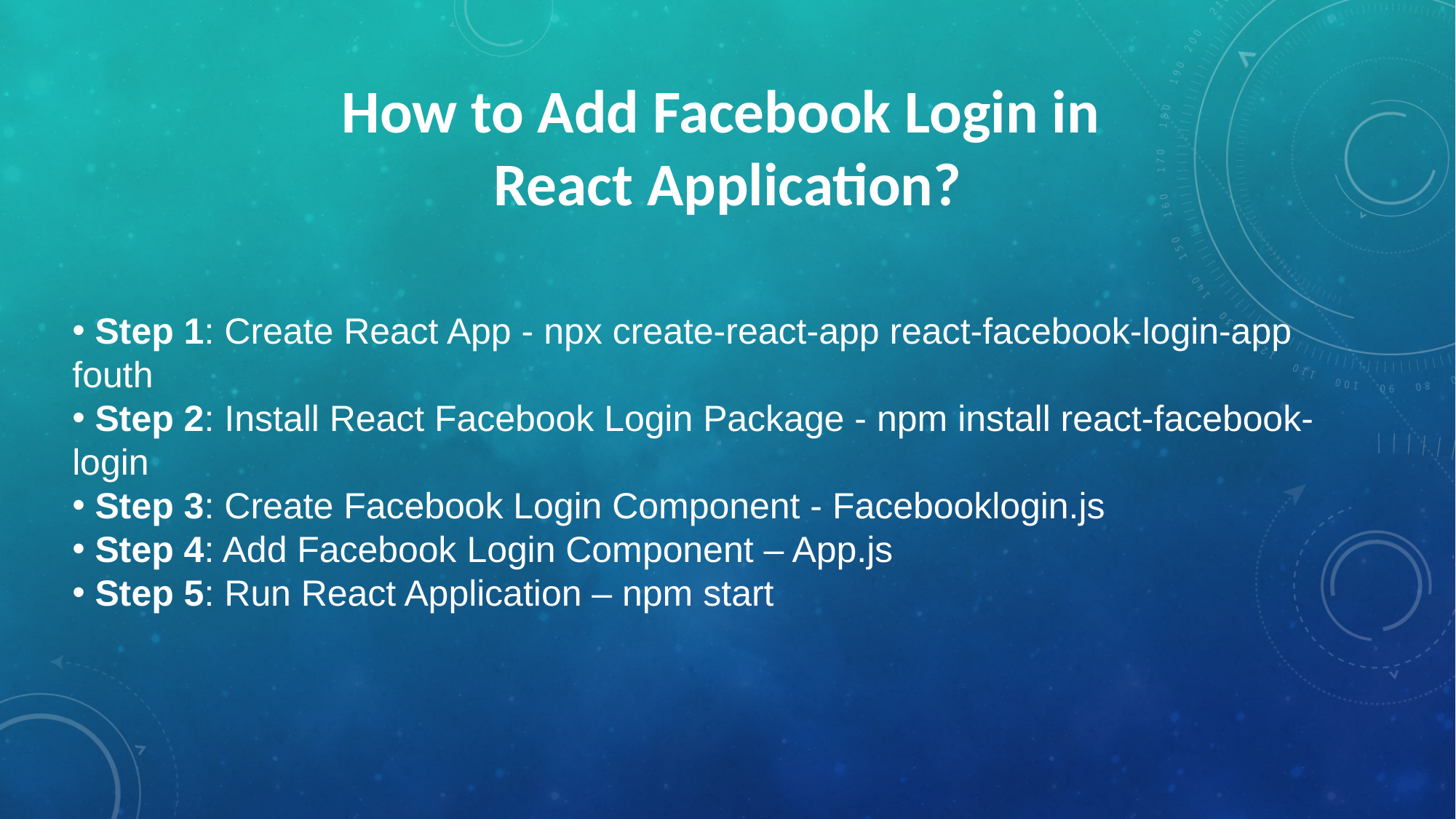

How to Add Facebook Login in
React Application?
 Step 1: Create React App - npx create-react-app react-facebook-login-app fouth
 Step 2: Install React Facebook Login Package - npm install react-facebook-login
 Step 3: Create Facebook Login Component - Facebooklogin.js
 Step 4: Add Facebook Login Component – App.js
 Step 5: Run React Application – npm start